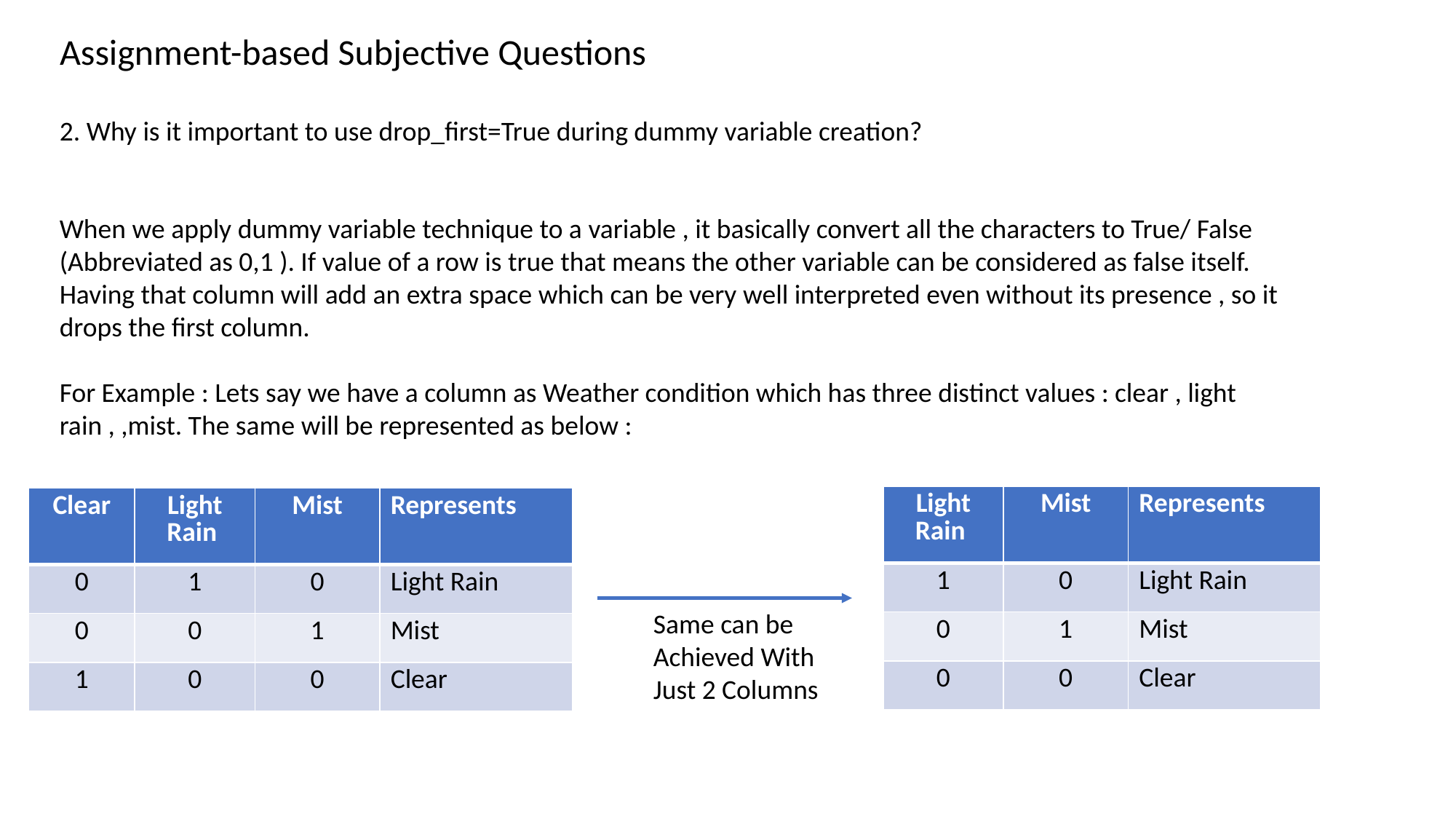

Assignment-based Subjective Questions
2. Why is it important to use drop_first=True during dummy variable creation?
When we apply dummy variable technique to a variable , it basically convert all the characters to True/ False (Abbreviated as 0,1 ). If value of a row is true that means the other variable can be considered as false itself. Having that column will add an extra space which can be very well interpreted even without its presence , so it drops the first column.
For Example : Lets say we have a column as Weather condition which has three distinct values : clear , light rain , ,mist. The same will be represented as below :
| Light Rain | Mist | Represents |
| --- | --- | --- |
| 1 | 0 | Light Rain |
| 0 | 1 | Mist |
| 0 | 0 | Clear |
| Clear | Light Rain | Mist | Represents |
| --- | --- | --- | --- |
| 0 | 1 | 0 | Light Rain |
| 0 | 0 | 1 | Mist |
| 1 | 0 | 0 | Clear |
Same can be
Achieved With
Just 2 Columns